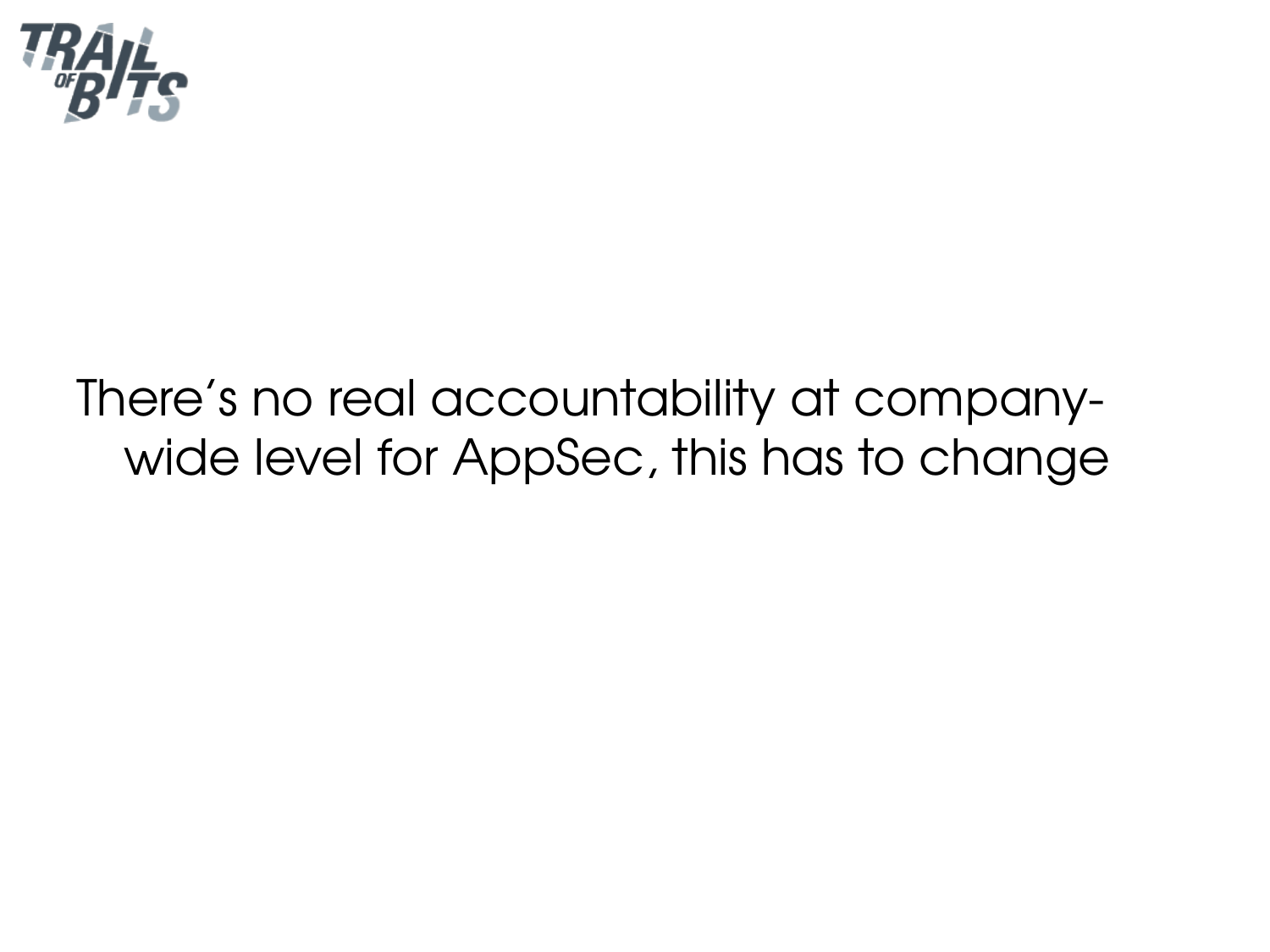

There’s no real accountability at company-wide level for AppSec, this has to change